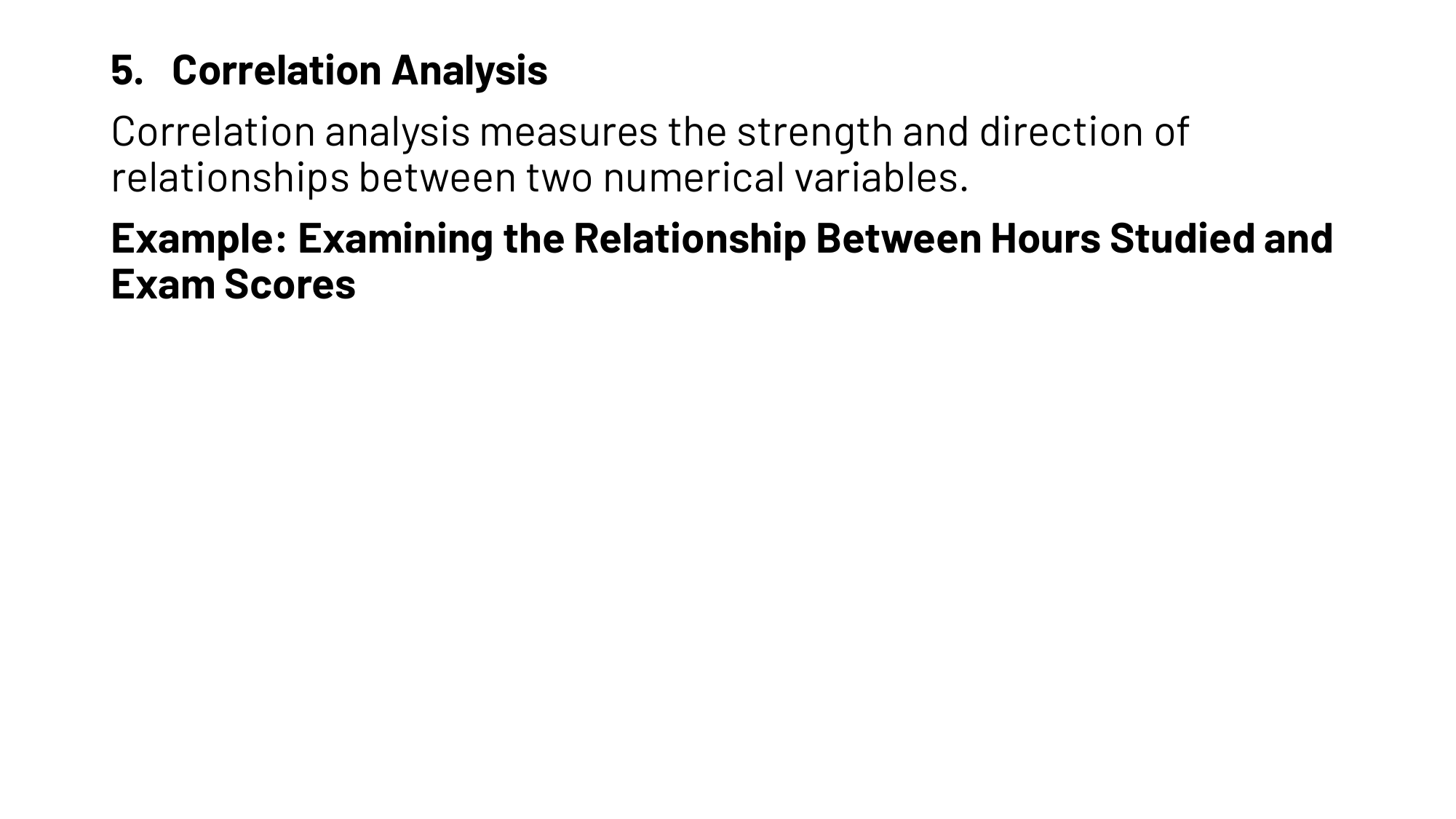

Correlation Analysis
Correlation analysis measures the strength and direction of relationships between two numerical variables.
Example: Examining the Relationship Between Hours Studied and Exam Scores